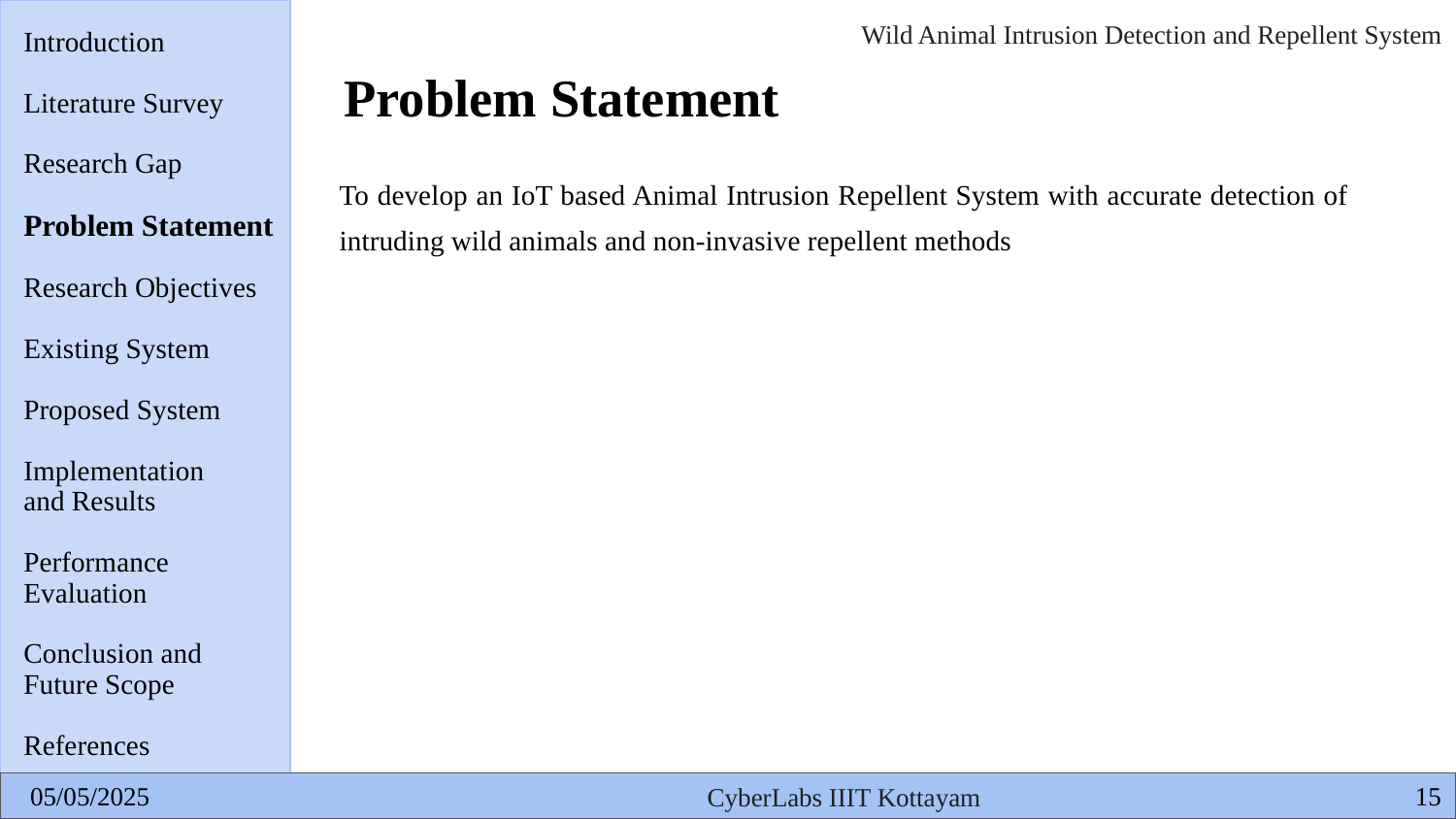

Introduction

Literature Survey

Research Gap

Problem Statement

Research Objectives

Existing System

Proposed System

Implementation
and Results

Performance
Evaluation

Conclusion and
Future Scope

References

# Problem Statement
To develop an IoT based Animal Intrusion Repellent System with accurate detection of intruding wild animals and non-invasive repellent methods

15